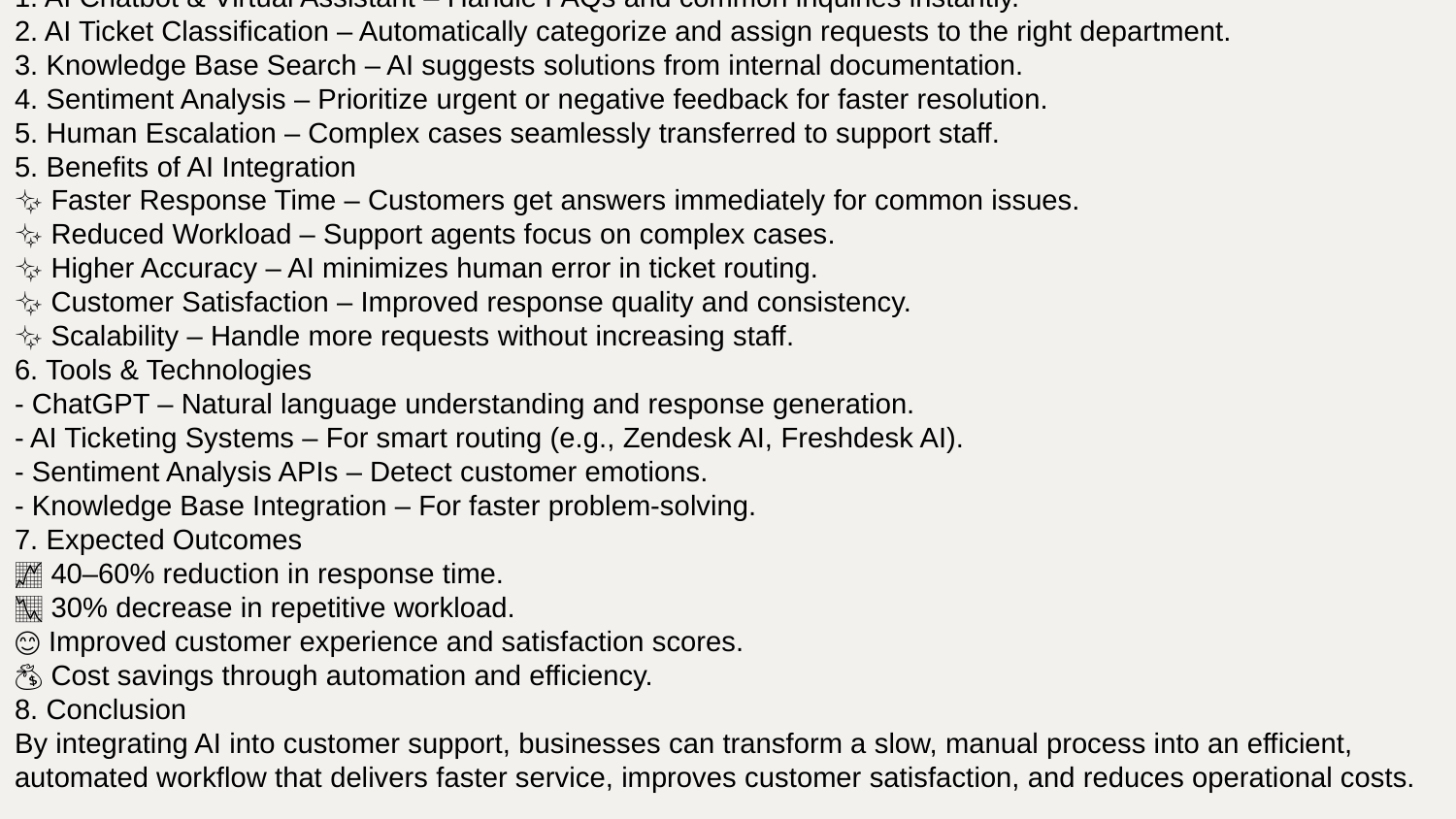

Problems:
- Delays in response time.
- High workload on support staff.
- Inconsistent customer experience.
4. Proposed AI-Integrated Workflow
1. AI Chatbot & Virtual Assistant – Handle FAQs and common inquiries instantly.
2. AI Ticket Classification – Automatically categorize and assign requests to the right department.
3. Knowledge Base Search – AI suggests solutions from internal documentation.
4. Sentiment Analysis – Prioritize urgent or negative feedback for faster resolution.
5. Human Escalation – Complex cases seamlessly transferred to support staff.
5. Benefits of AI Integration
✨ Faster Response Time – Customers get answers immediately for common issues.
✨ Reduced Workload – Support agents focus on complex cases.
✨ Higher Accuracy – AI minimizes human error in ticket routing.
✨ Customer Satisfaction – Improved response quality and consistency.
✨ Scalability – Handle more requests without increasing staff.
6. Tools & Technologies
- ChatGPT – Natural language understanding and response generation.
- AI Ticketing Systems – For smart routing (e.g., Zendesk AI, Freshdesk AI).
- Sentiment Analysis APIs – Detect customer emotions.
- Knowledge Base Integration – For faster problem-solving.
7. Expected Outcomes
📈 40–60% reduction in response time.
📉 30% decrease in repetitive workload.
😊 Improved customer experience and satisfaction scores.
💰 Cost savings through automation and efficiency.
8. Conclusion
By integrating AI into customer support, businesses can transform a slow, manual process into an efficient, automated workflow that delivers faster service, improves customer satisfaction, and reduces operational costs.